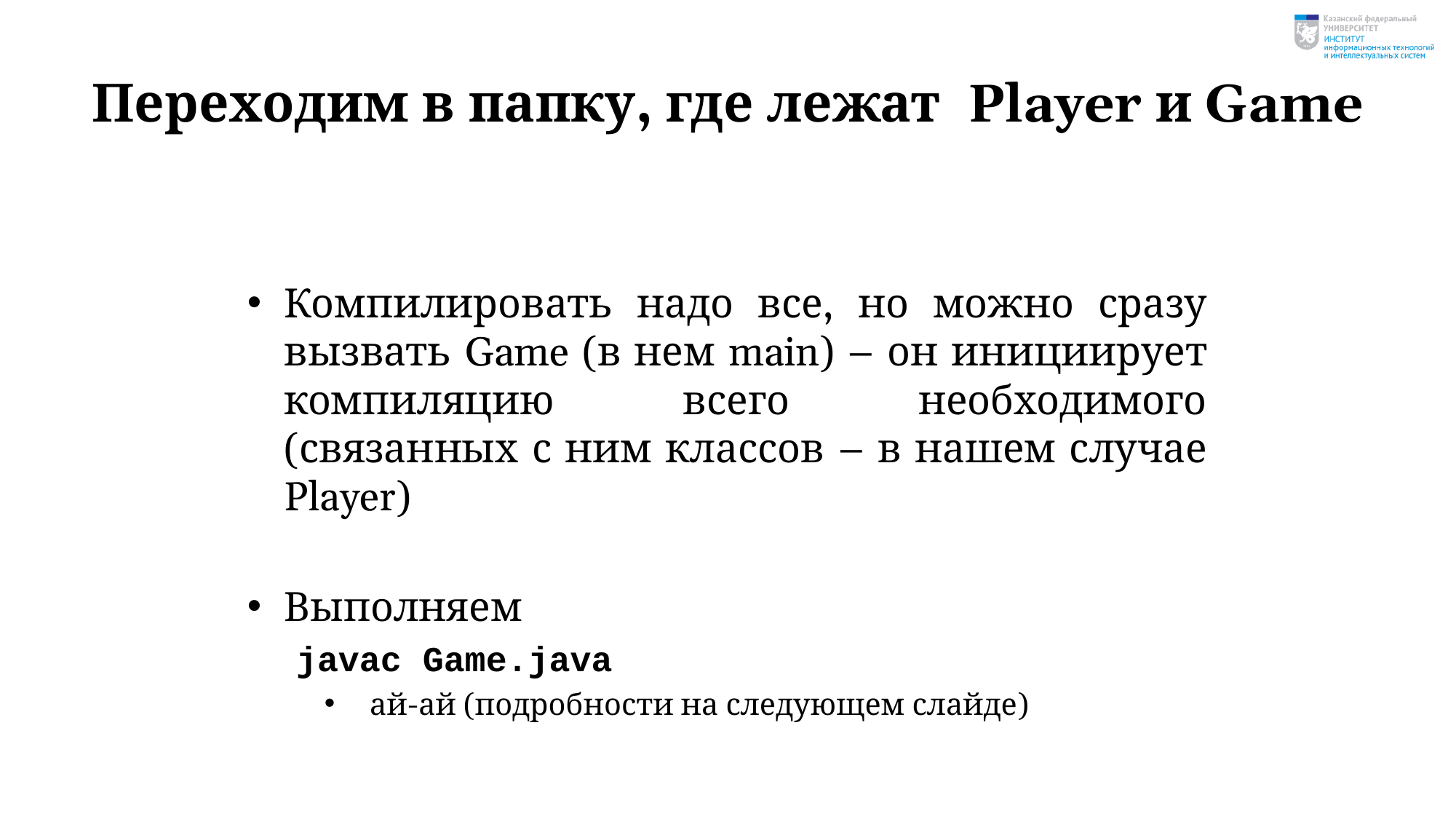

# Переходим в папку, где лежат  Player и Game
Компилировать надо все, но можно сразу вызвать Game (в нем main) – он инициирует компиляцию всего необходимого (связанных с ним классов – в нашем случае Player)

Выполняем
javac Game.java
ай-ай (подробности на следующем слайде)